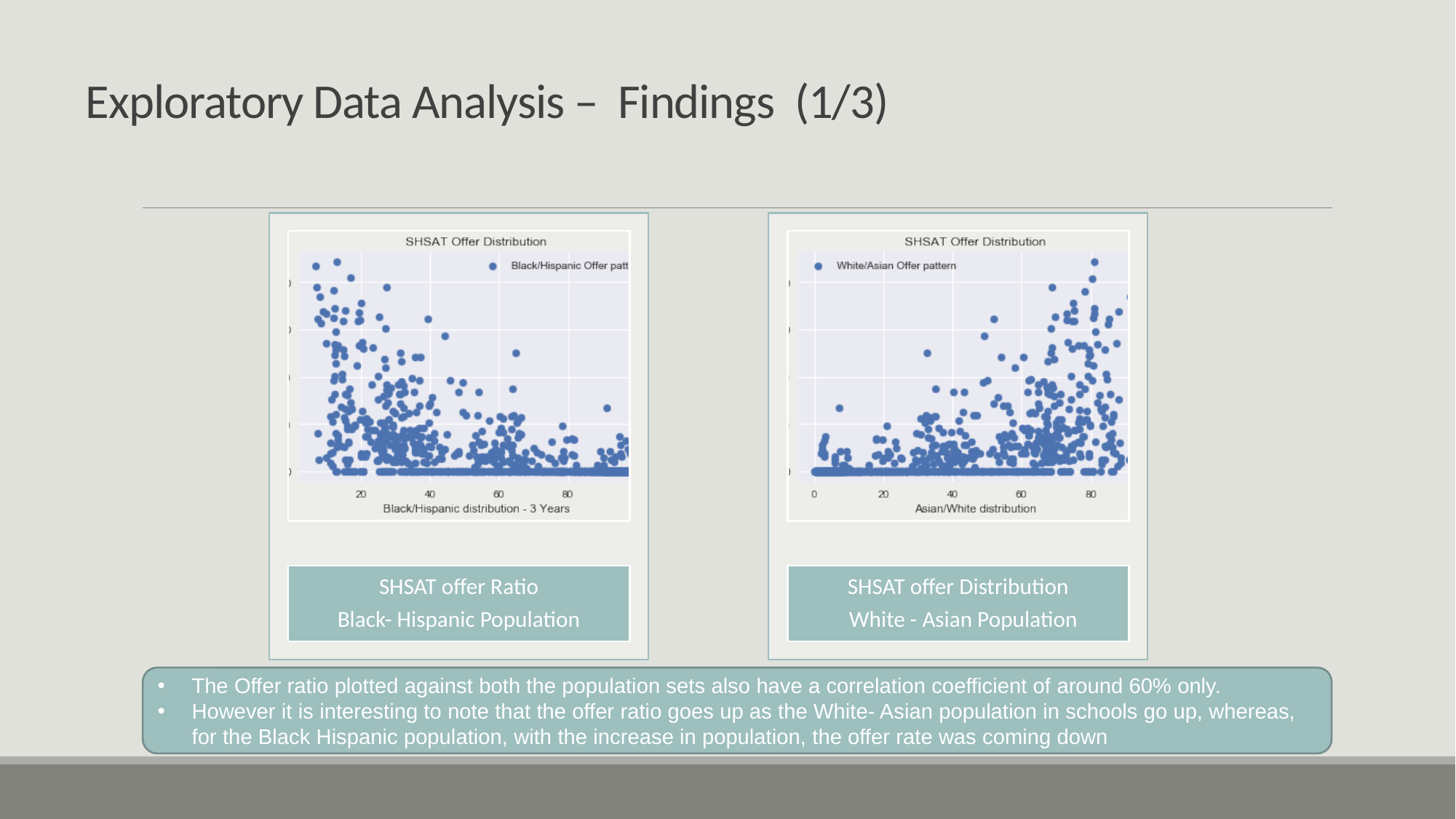

# Exploratory Data Analysis –  Findings  (1/3)
SHSAT offer Ratio
Black- Hispanic Population

SHSAT offer Distribution
  White - Asian Population

The Offer ratio plotted against both the population sets also have a correlation coefficient of around 60% only.
However it is interesting to note that the offer ratio goes up as the White- Asian population in schools go up, whereas, for the Black Hispanic population, with the increase in population, the offer rate was coming down